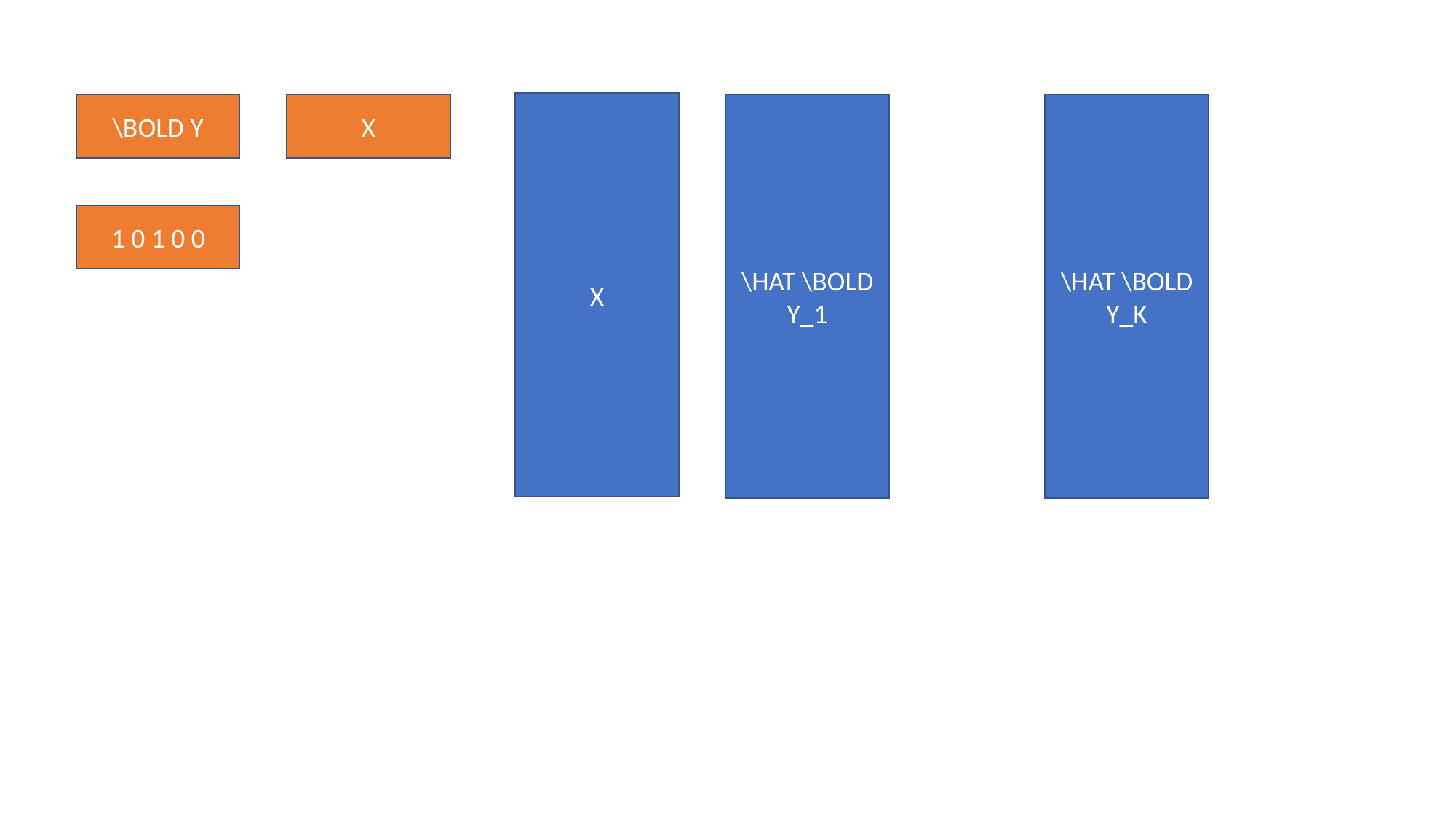

X
\BOLD Y
X
\HAT \BOLD Y_1
\HAT \BOLD Y_K
1 0 1 0 0